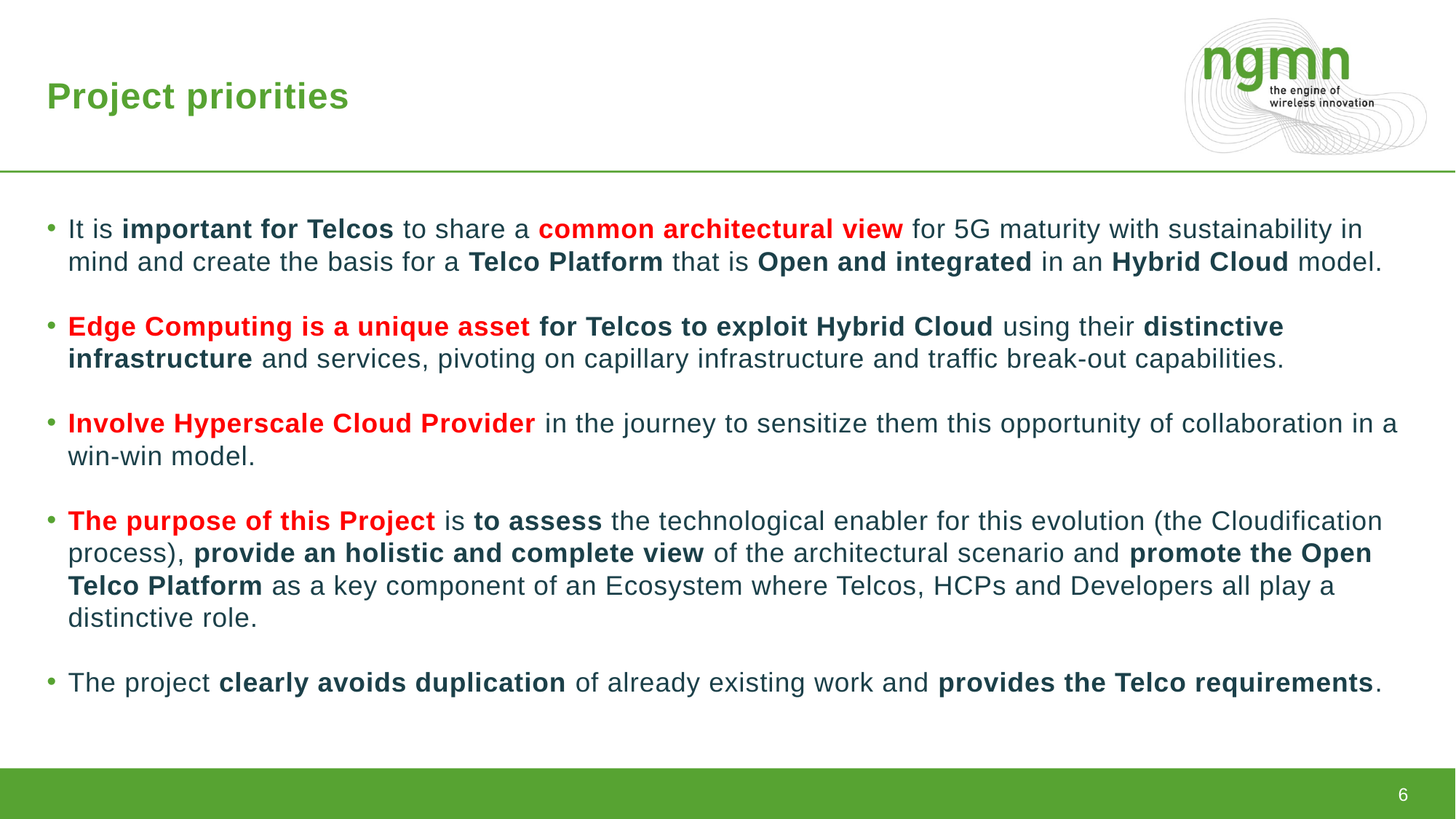

# Project priorities
It is important for Telcos to share a common architectural view for 5G maturity with sustainability in mind and create the basis for a Telco Platform that is Open and integrated in an Hybrid Cloud model.

Edge Computing is a unique asset for Telcos to exploit Hybrid Cloud using their distinctive infrastructure and services, pivoting on capillary infrastructure and traffic break-out capabilities.

Involve Hyperscale Cloud Provider in the journey to sensitize them this opportunity of collaboration in a win-win model.

The purpose of this Project is to assess the technological enabler for this evolution (the Cloudification process), provide an holistic and complete view of the architectural scenario and promote the Open Telco Platform as a key component of an Ecosystem where Telcos, HCPs and Developers all play a distinctive role.

The project clearly avoids duplication of already existing work and provides the Telco requirements.
6